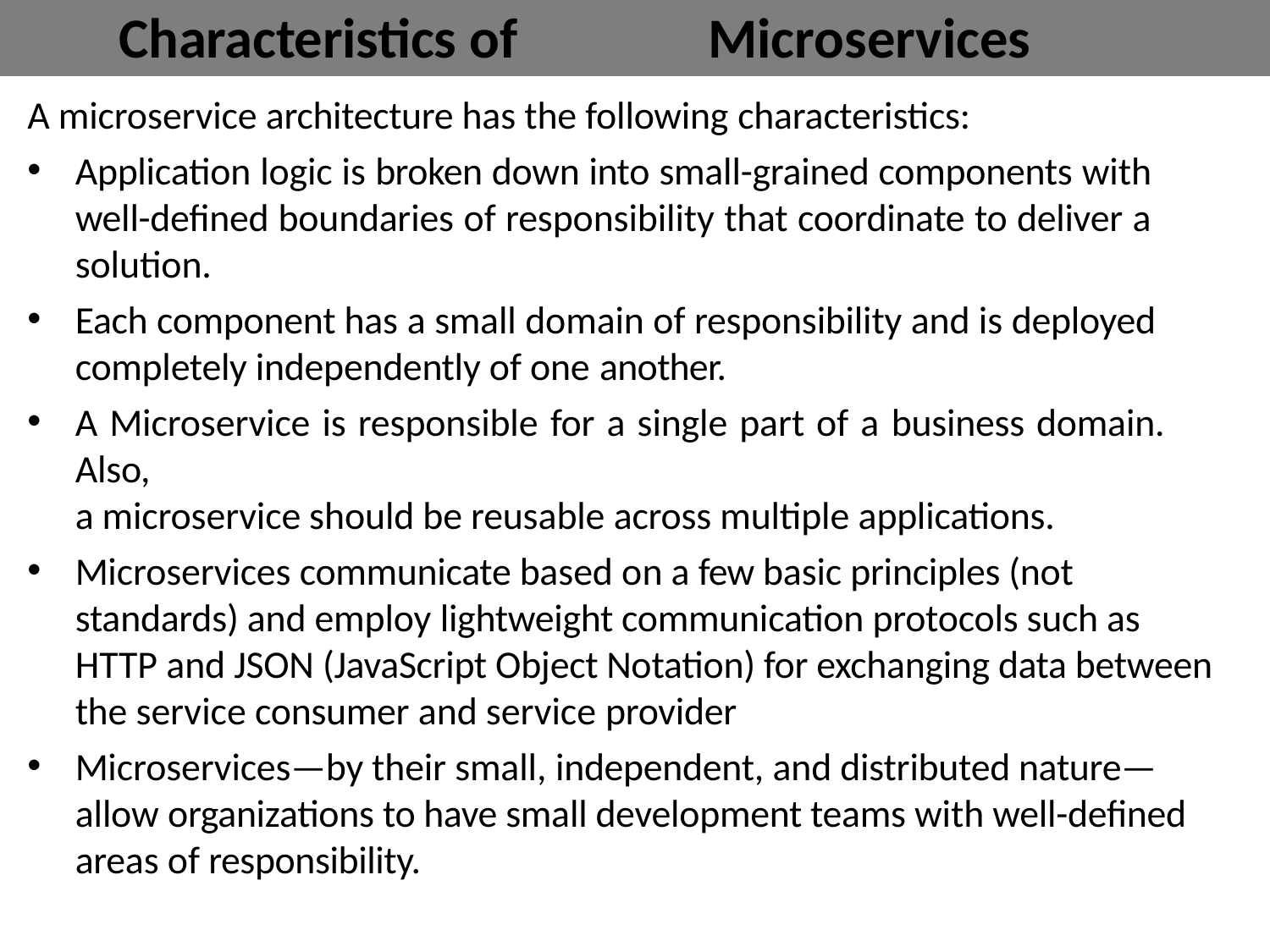

# Characteristics of	Microservices
A microservice architecture has the following characteristics:
Application logic is broken down into small-grained components with  well-defined boundaries of responsibility that coordinate to deliver a  solution.
Each component has a small domain of responsibility and is deployed  completely independently of one another.
A Microservice is responsible for a single part of a business domain. Also,
a microservice should be reusable across multiple applications.
Microservices communicate based on a few basic principles (not  standards) and employ lightweight communication protocols such as  HTTP and JSON (JavaScript Object Notation) for exchanging data between  the service consumer and service provider
Microservices—by their small, independent, and distributed nature—  allow organizations to have small development teams with well-defined  areas of responsibility.